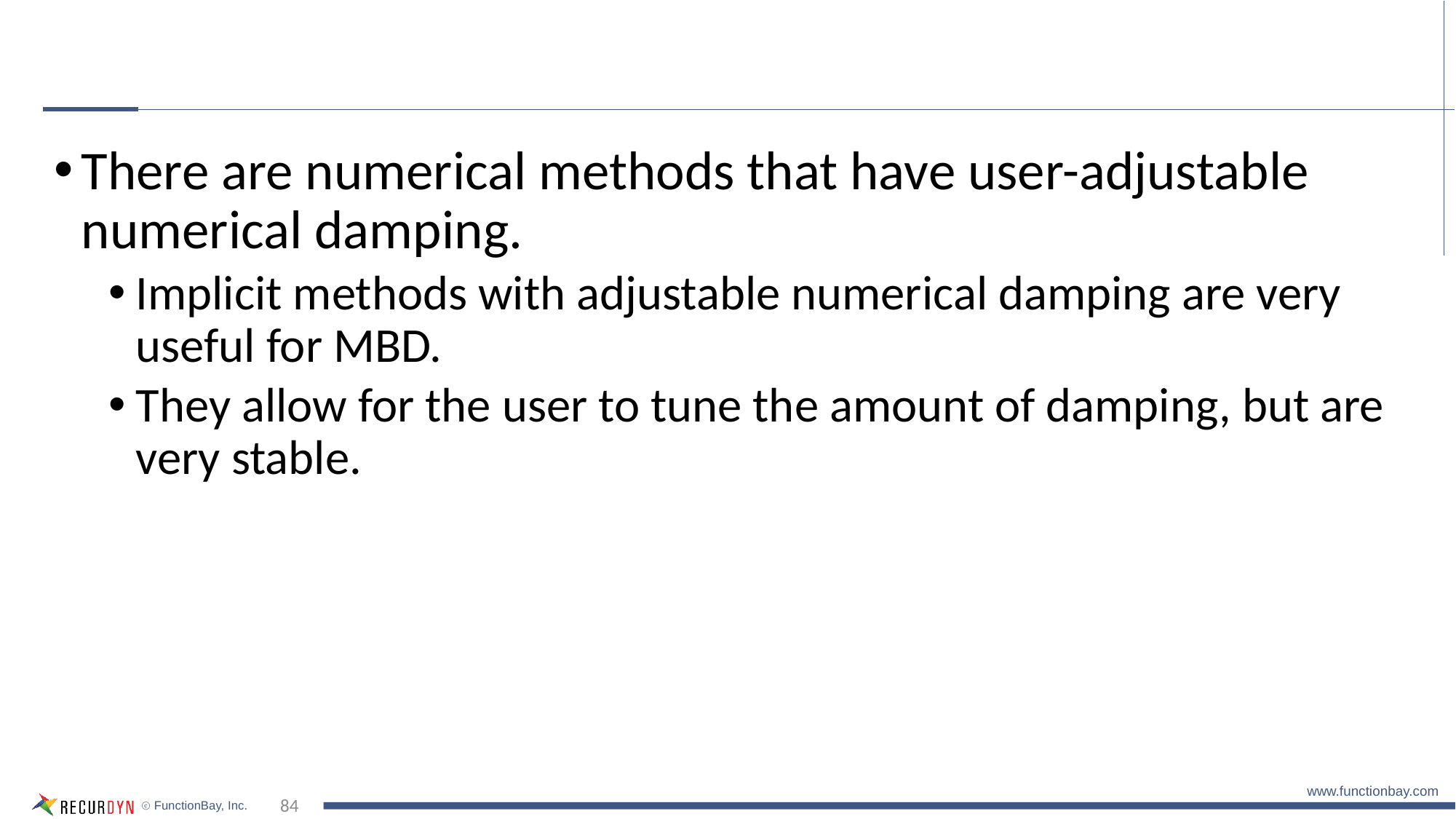

#
There are numerical methods that have user-adjustable numerical damping.
Implicit methods with adjustable numerical damping are very useful for MBD.
They allow for the user to tune the amount of damping, but are very stable.
84